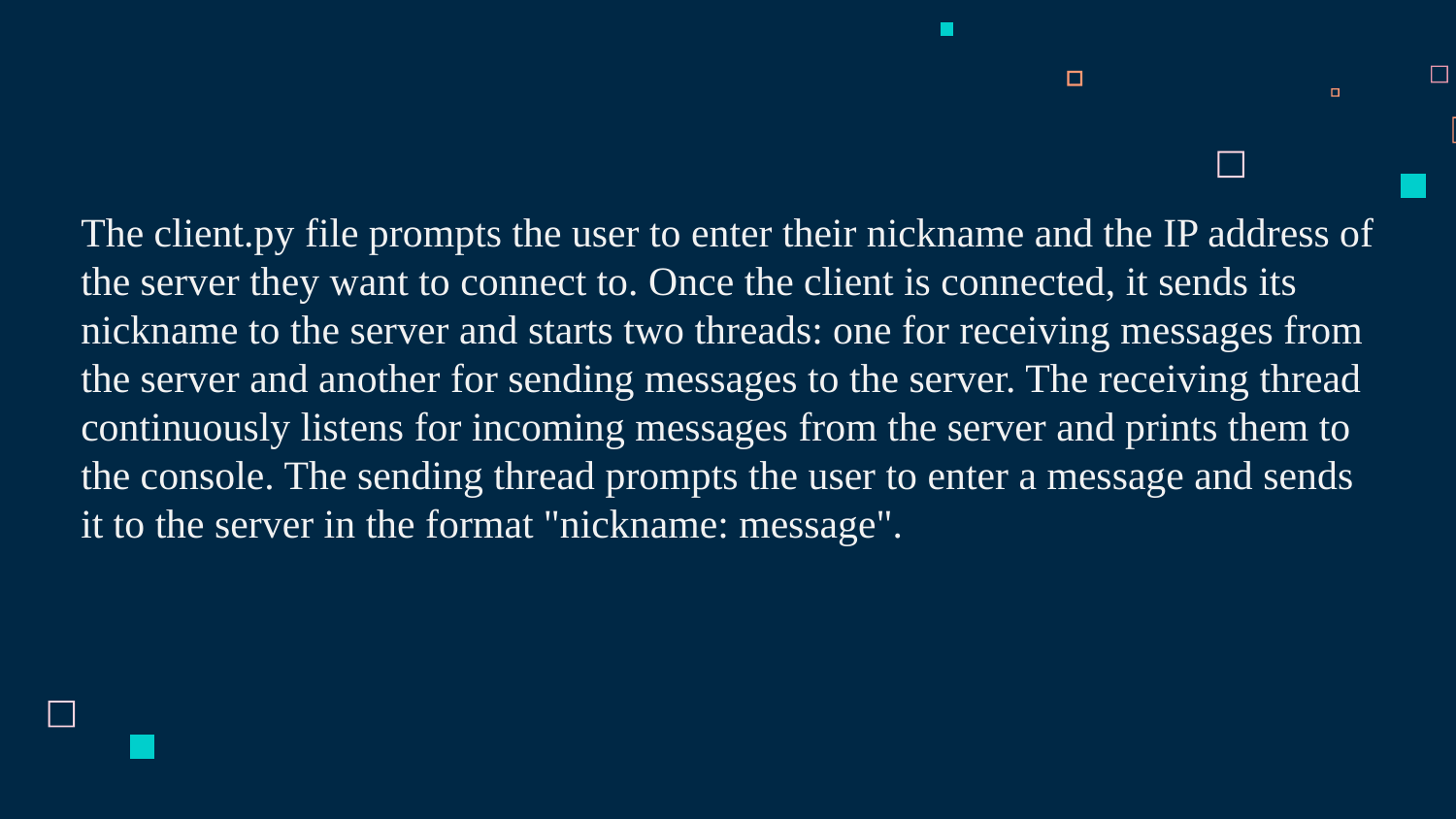

The client.py file prompts the user to enter their nickname and the IP address of the server they want to connect to. Once the client is connected, it sends its nickname to the server and starts two threads: one for receiving messages from the server and another for sending messages to the server. The receiving thread continuously listens for incoming messages from the server and prints them to the console. The sending thread prompts the user to enter a message and sends it to the server in the format "nickname: message".